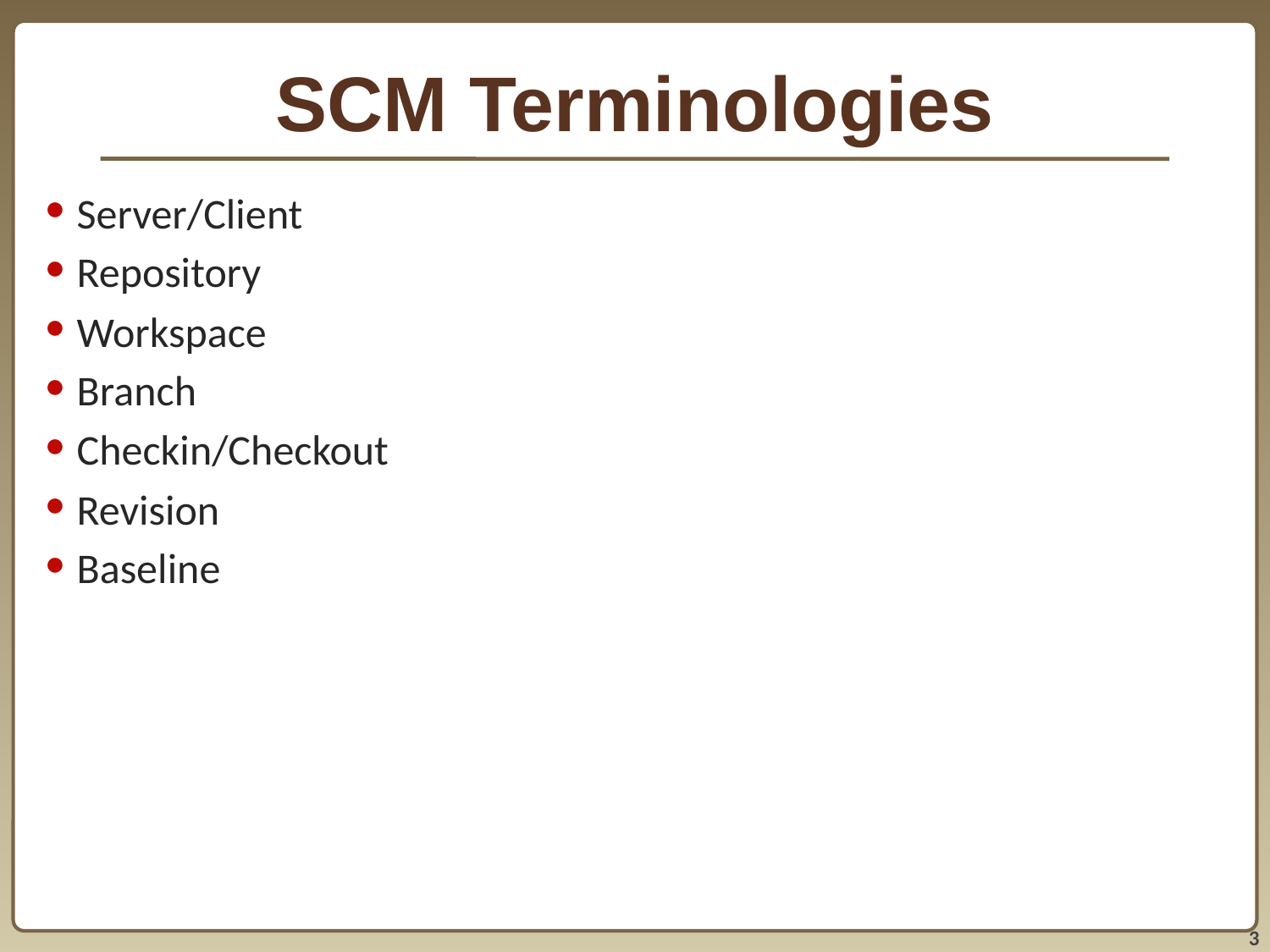

# SCM Terminologies
Server/Client
Repository
Workspace
Branch
Checkin/Checkout
Revision
Baseline